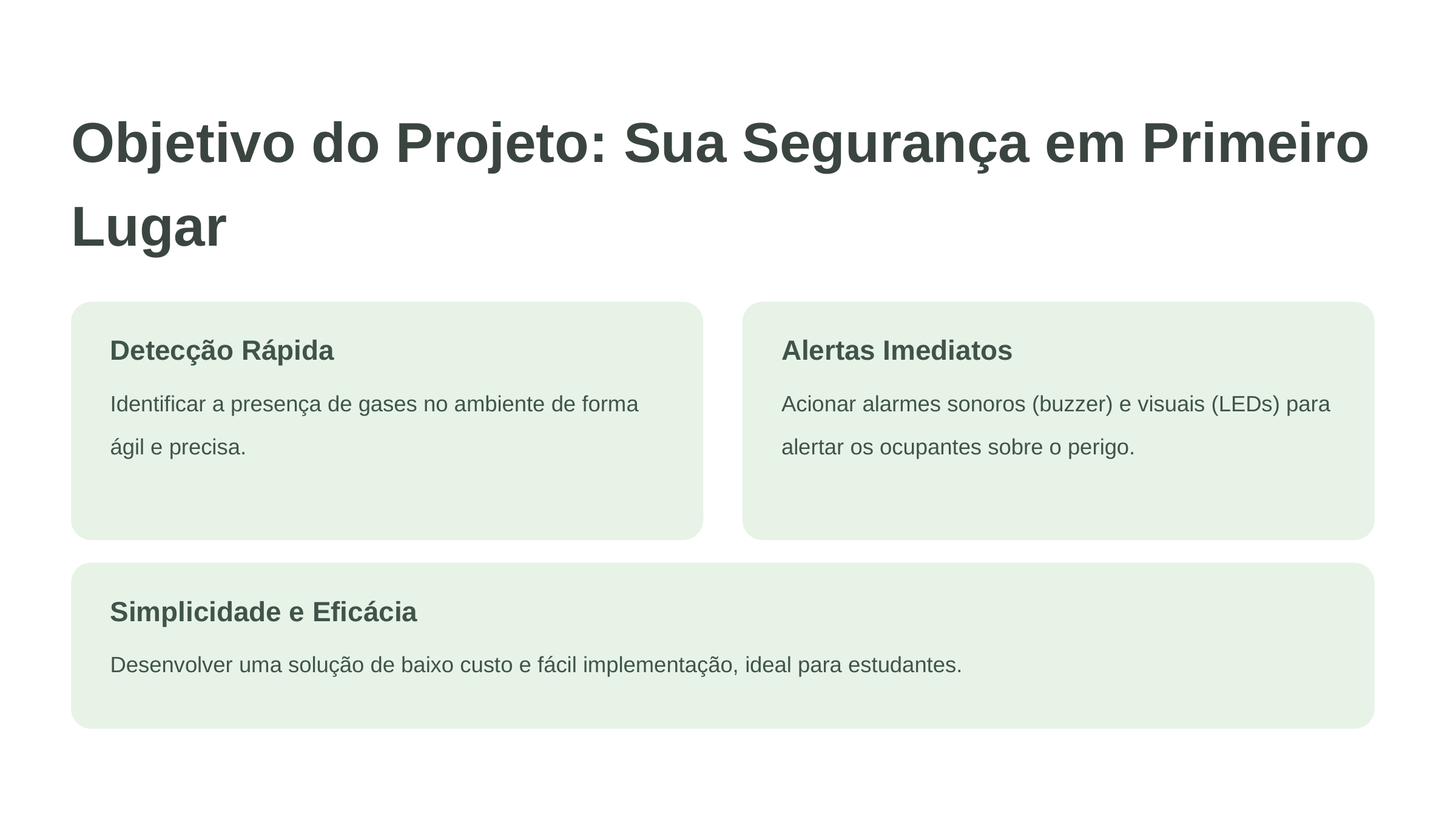

Objetivo do Projeto: Sua Segurança em Primeiro Lugar

Detecção Rápida
Alertas Imediatos
Identificar a presença de gases no ambiente de forma ágil e precisa.
Acionar alarmes sonoros (buzzer) e visuais (LEDs) para alertar os ocupantes sobre o perigo.

Simplicidade e Eficácia
Desenvolver uma solução de baixo custo e fácil implementação, ideal para estudantes.